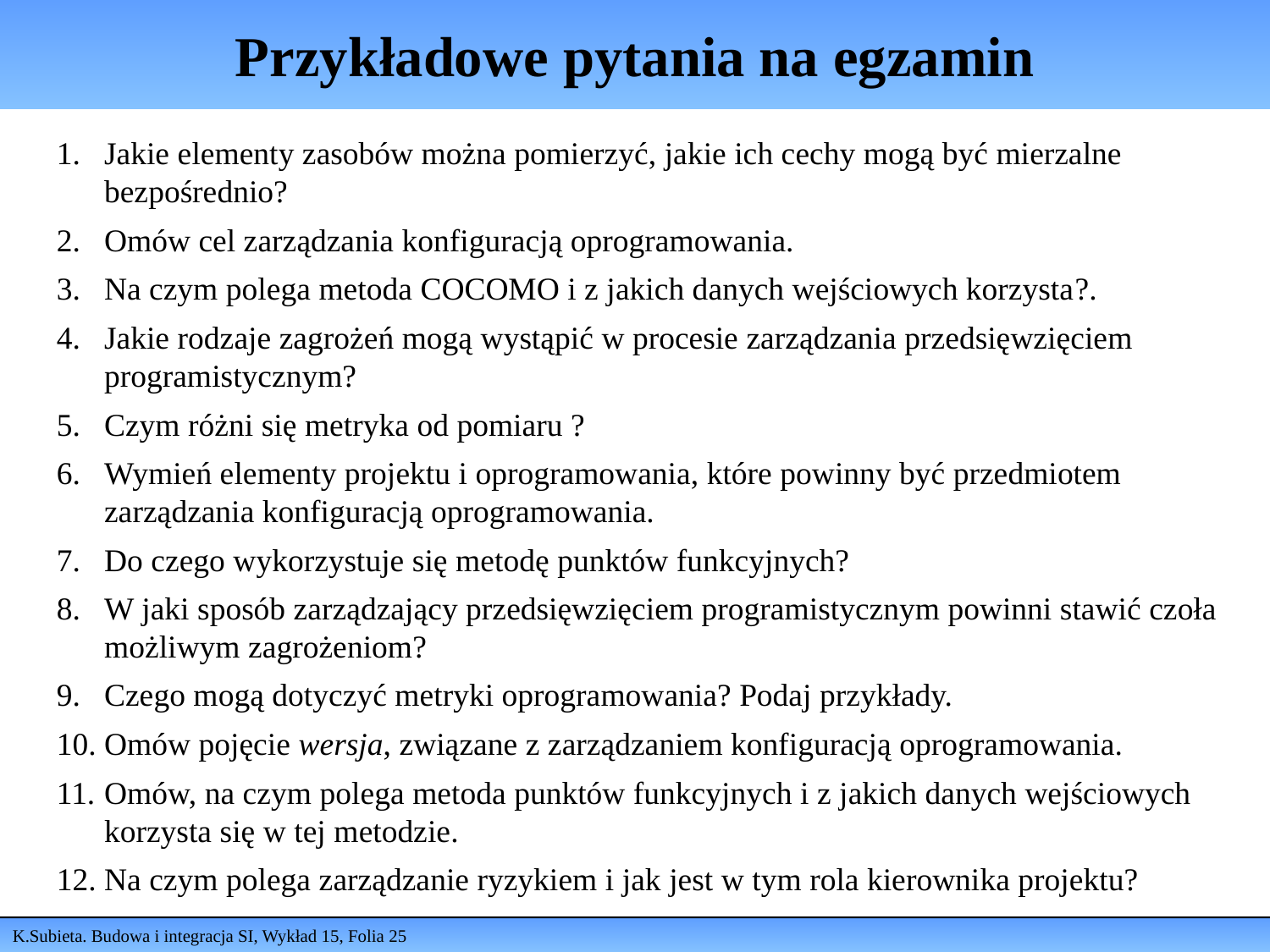

# Przykładowe pytania na egzamin
Jakie elementy zasobów można pomierzyć, jakie ich cechy mogą być mierzalne bezpośrednio?
Omów cel zarządzania konfiguracją oprogramowania.
Na czym polega metoda COCOMO i z jakich danych wejściowych korzysta?.
Jakie rodzaje zagrożeń mogą wystąpić w procesie zarządzania przedsięwzięciem programistycznym?
Czym różni się metryka od pomiaru ?
Wymień elementy projektu i oprogramowania, które powinny być przedmiotem zarządzania konfiguracją oprogramowania.
Do czego wykorzystuje się metodę punktów funkcyjnych?
W jaki sposób zarządzający przedsięwzięciem programistycznym powinni stawić czoła możliwym zagrożeniom?
Czego mogą dotyczyć metryki oprogramowania? Podaj przykłady.
Omów pojęcie wersja, związane z zarządzaniem konfiguracją oprogramowania.
Omów, na czym polega metoda punktów funkcyjnych i z jakich danych wejściowych korzysta się w tej metodzie.
Na czym polega zarządzanie ryzykiem i jak jest w tym rola kierownika projektu?